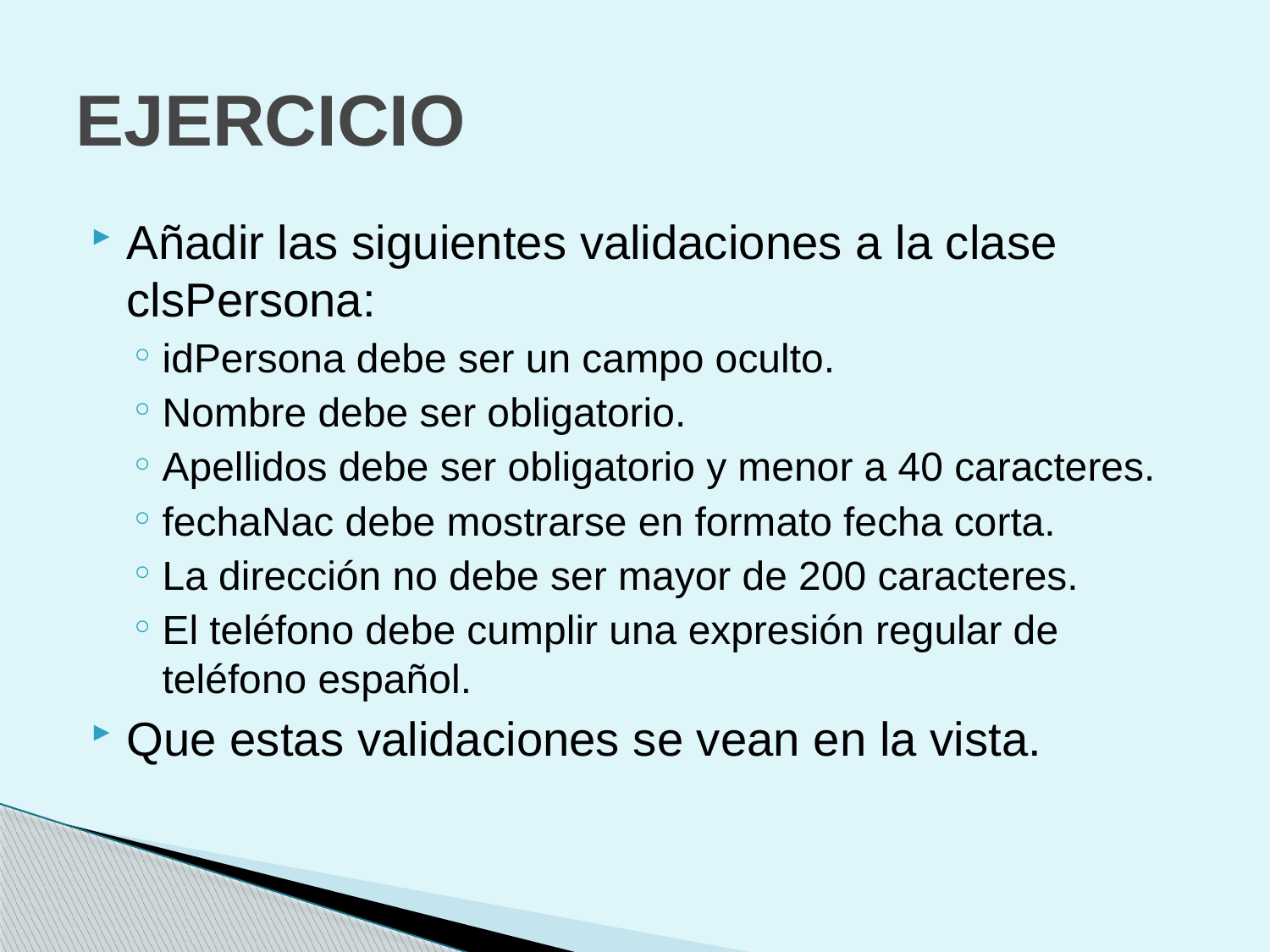

# EJERCICIO
Añadir las siguientes validaciones a la clase clsPersona:
idPersona debe ser un campo oculto.
Nombre debe ser obligatorio.
Apellidos debe ser obligatorio y menor a 40 caracteres.
fechaNac debe mostrarse en formato fecha corta.
La dirección no debe ser mayor de 200 caracteres.
El teléfono debe cumplir una expresión regular de teléfono español.
Que estas validaciones se vean en la vista.